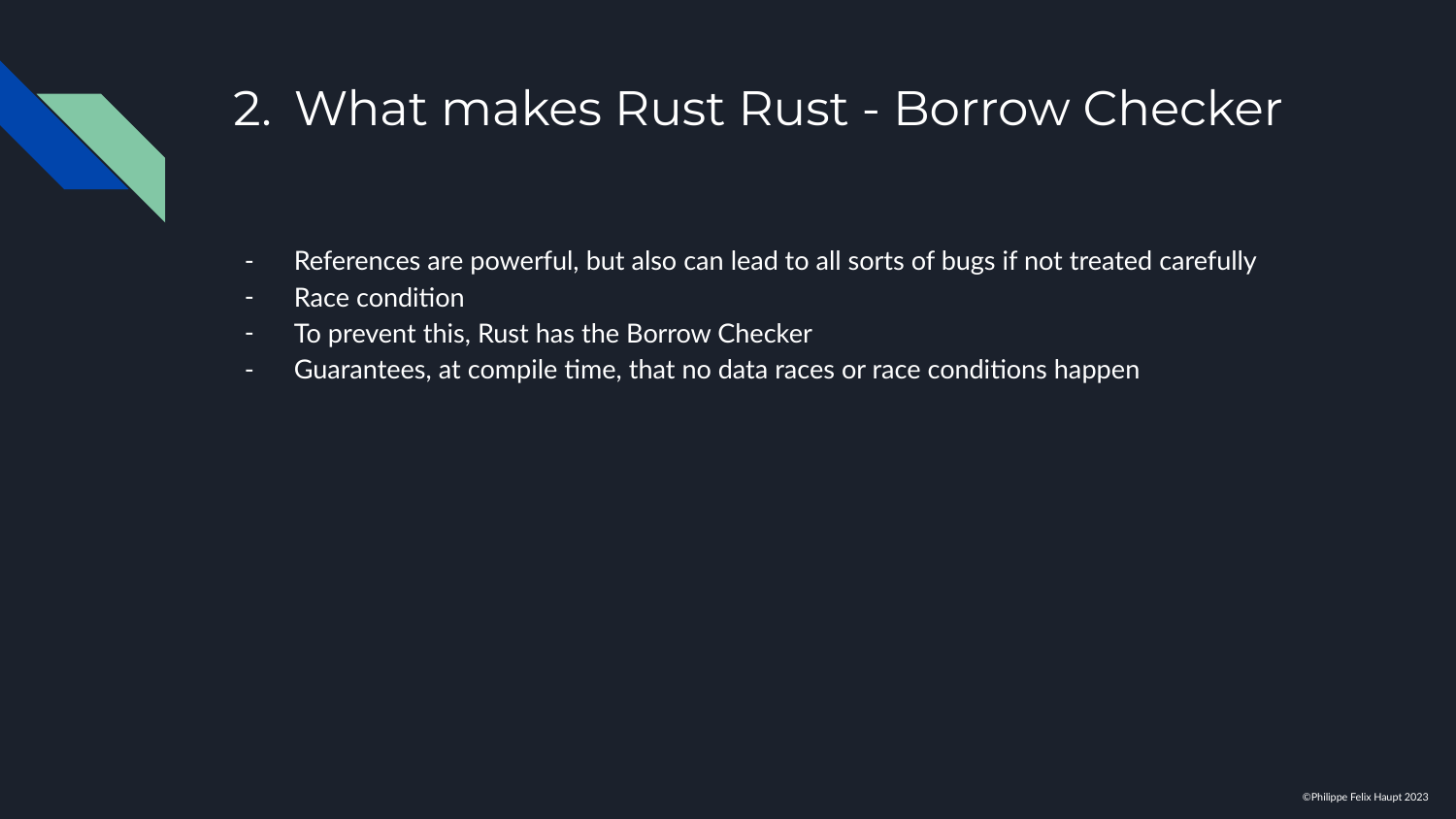

# What makes Rust Rust - Borrow Checker
References are powerful, but also can lead to all sorts of bugs if not treated carefully
Race condition
To prevent this, Rust has the Borrow Checker
Guarantees, at compile time, that no data races or race conditions happen
©Philippe Felix Haupt 2023